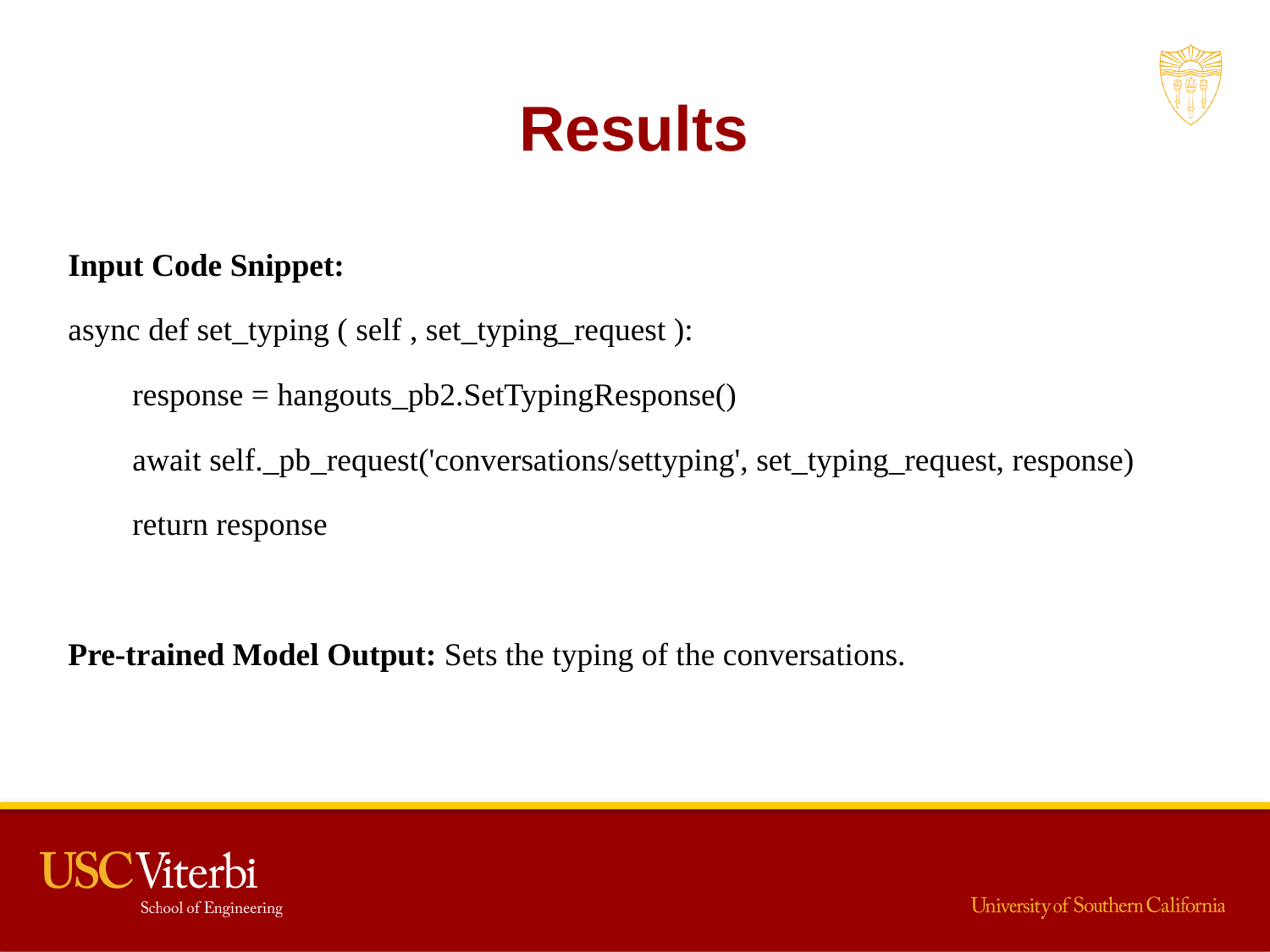

Results
Input Code Snippet:
async def set_typing ( self , set_typing_request ):
        response = hangouts_pb2.SetTypingResponse()
        await self._pb_request('conversations/settyping', set_typing_request, response)
        return response

Pre-trained Model Output: Sets the typing of the conversations.